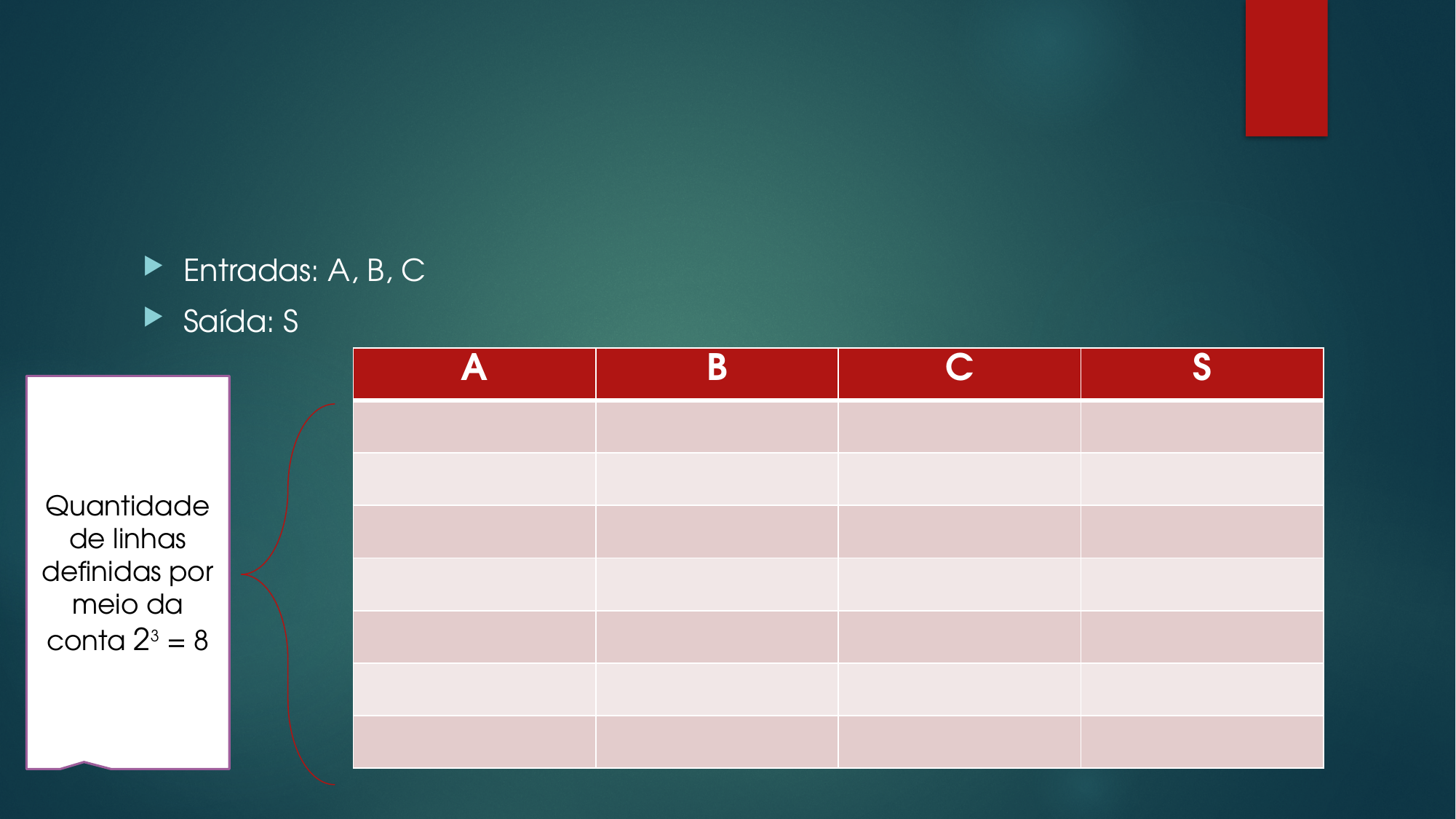

#
Entradas: A, B, C
Saída: S

| A | B | C | S |
| --- | --- | --- | --- |
|  |  |  |  |
|  |  |  |  |
|  |  |  |  |
|  |  |  |  |
|  |  |  |  |
|  |  |  |  |
|  |  |  |  |
Quantidade de linhas definidas por meio da conta 23 = 8